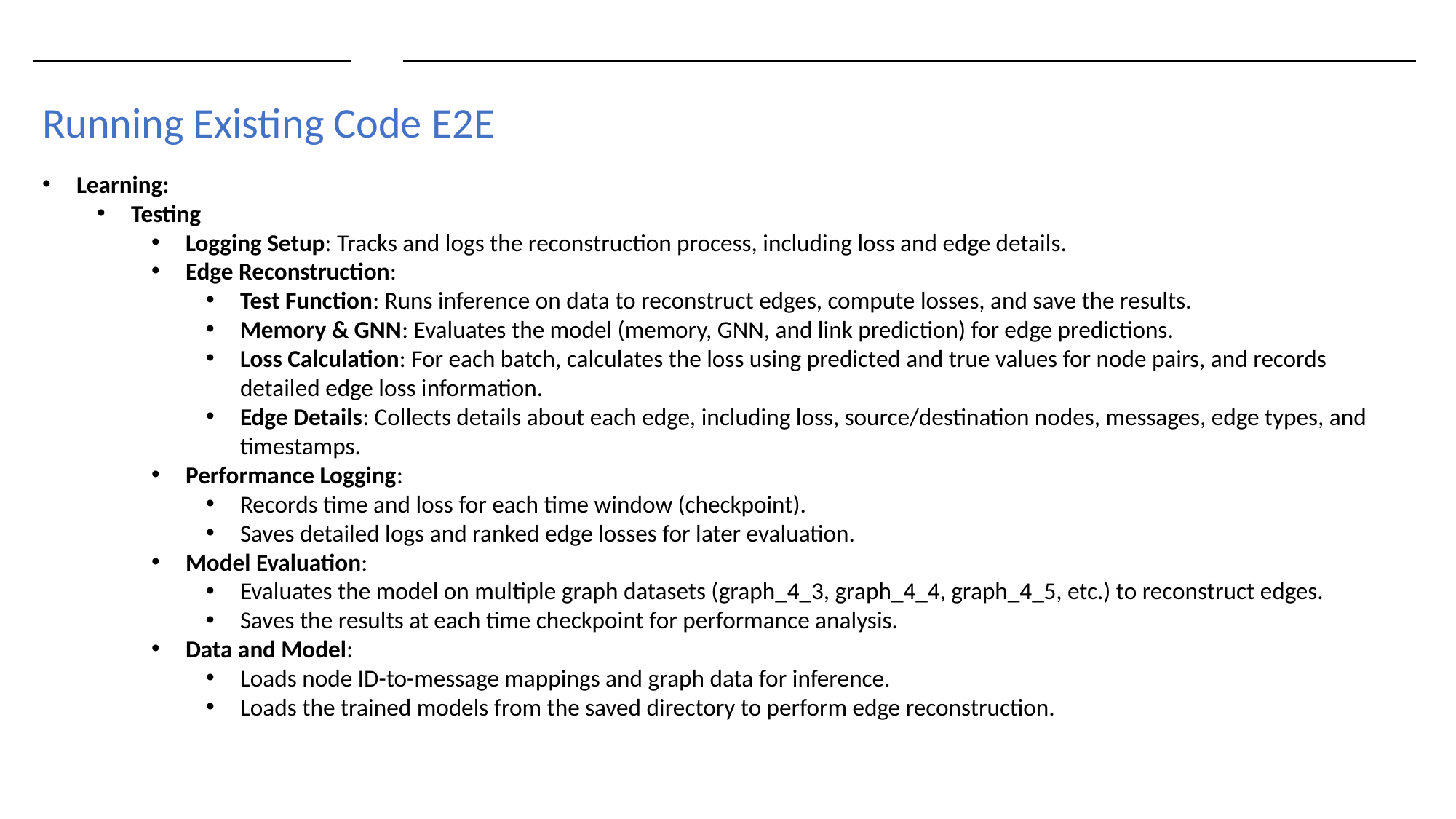

# Running Existing Code E2E
Learning:
Testing
Logging Setup: Tracks and logs the reconstruction process, including loss and edge details.
Edge Reconstruction:
Test Function: Runs inference on data to reconstruct edges, compute losses, and save the results.
Memory & GNN: Evaluates the model (memory, GNN, and link prediction) for edge predictions.
Loss Calculation: For each batch, calculates the loss using predicted and true values for node pairs, and records detailed edge loss information.
Edge Details: Collects details about each edge, including loss, source/destination nodes, messages, edge types, and timestamps.
Performance Logging:
Records time and loss for each time window (checkpoint).
Saves detailed logs and ranked edge losses for later evaluation.
Model Evaluation:
Evaluates the model on multiple graph datasets (graph_4_3, graph_4_4, graph_4_5, etc.) to reconstruct edges.
Saves the results at each time checkpoint for performance analysis.
Data and Model:
Loads node ID-to-message mappings and graph data for inference.
Loads the trained models from the saved directory to perform edge reconstruction.